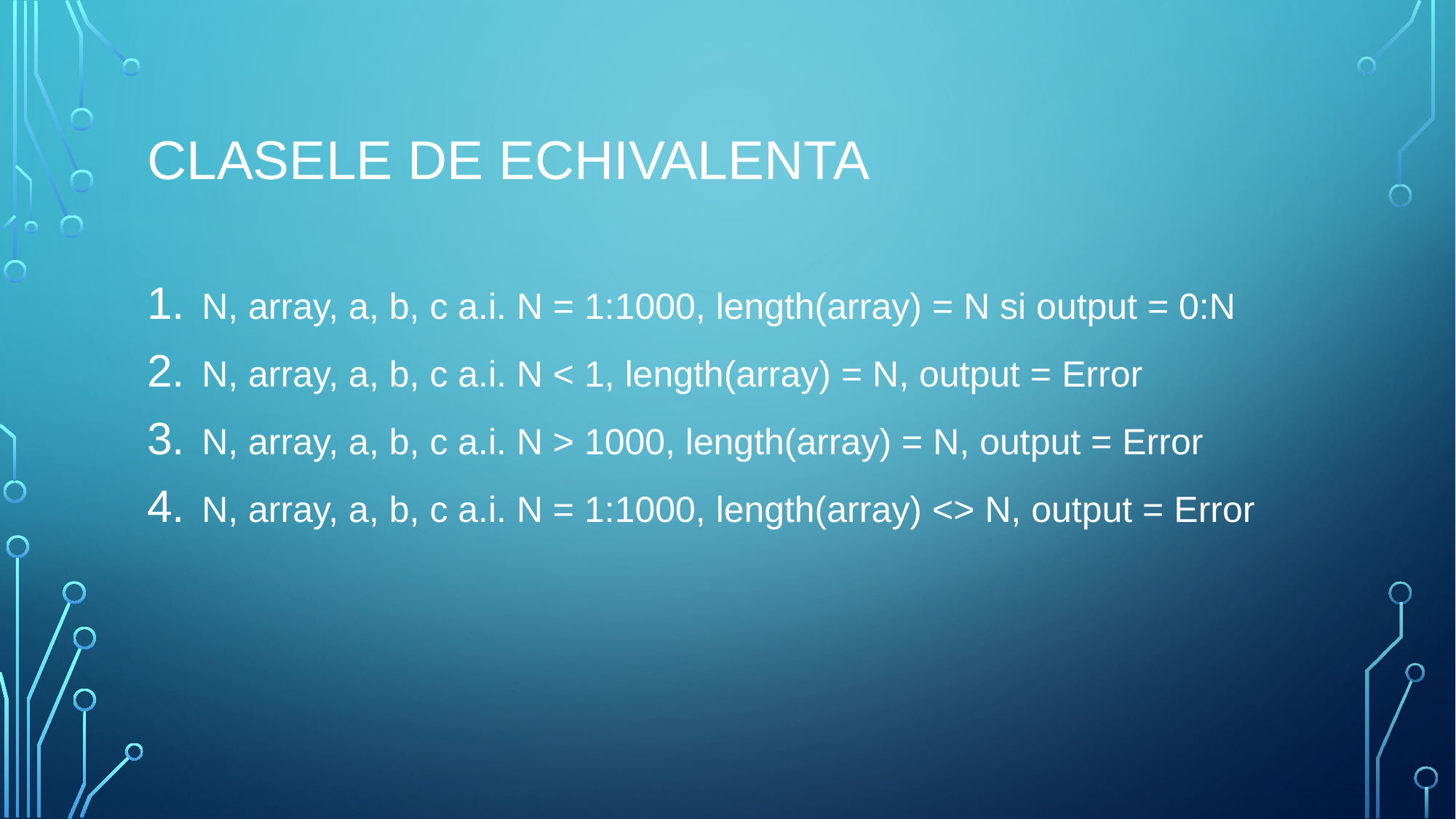

# Clasele de echivalenta
N, array, a, b, c a.i. N = 1:1000, length(array) = N si output = 0:N
N, array, a, b, c a.i. N < 1, length(array) = N, output = Error
N, array, a, b, c a.i. N > 1000, length(array) = N, output = Error
N, array, a, b, c a.i. N = 1:1000, length(array) <> N, output = Error